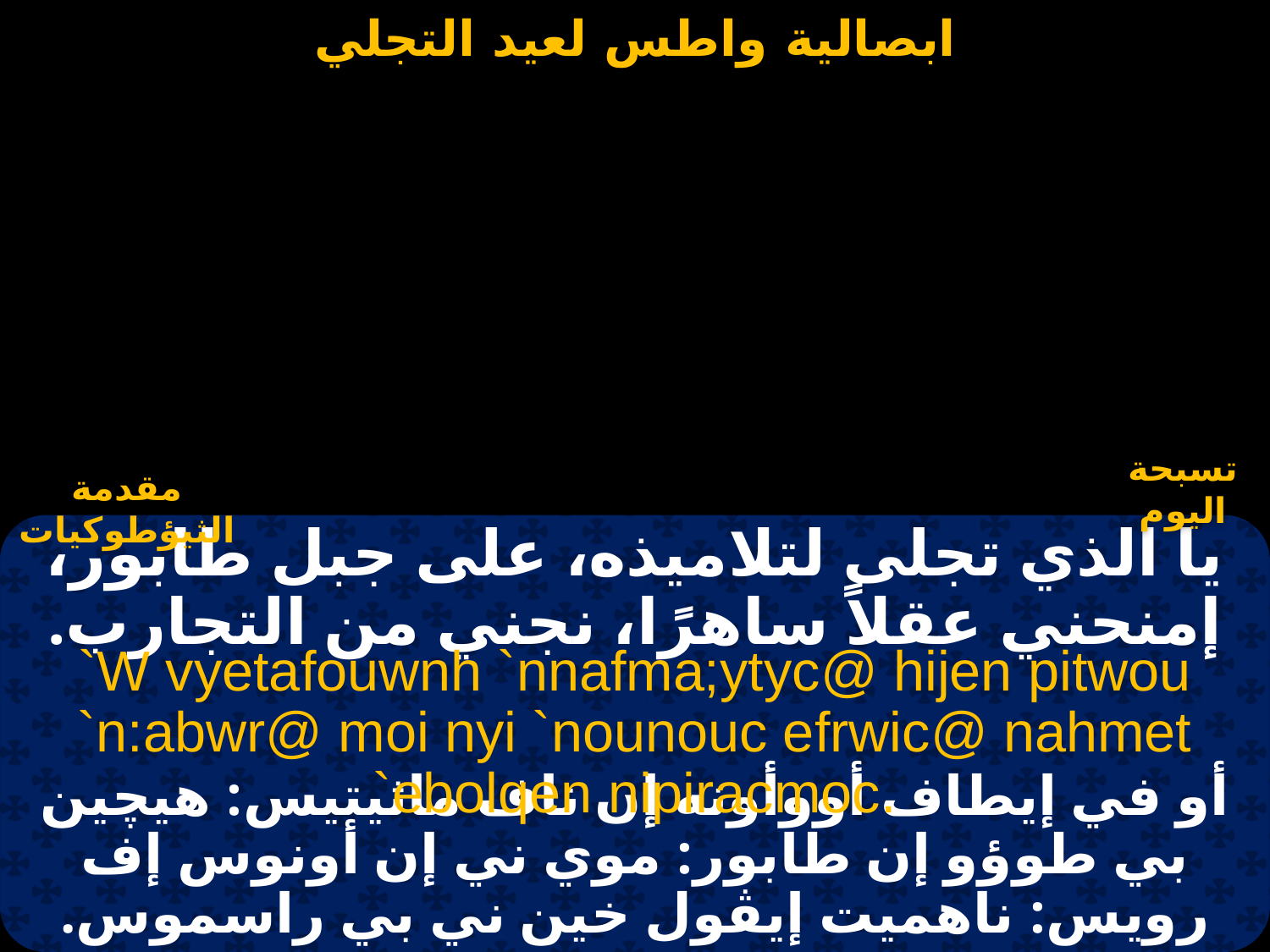

#
مقدمة الثيؤطوكيات
تسبحة اليوم
يا الذي تجلى لتلاميذه، على جبل طابور، إمنحني عقلاً ساهرًا، نجني من التجارب.
`W vyetafouwnh `nnafma;ytyc@ hijen pitwou `n:abwr@ moi nyi `nounouc efrwic@ nahmet `ebolqen nipiracmoc.
أو في إيطاف أووأونه إن ناف ماثيتيس: هيچين بي طوؤو إن طابور: موي ني إن أونوس إف رويس: ناهميت إيڤول خين ني بي راسموس.